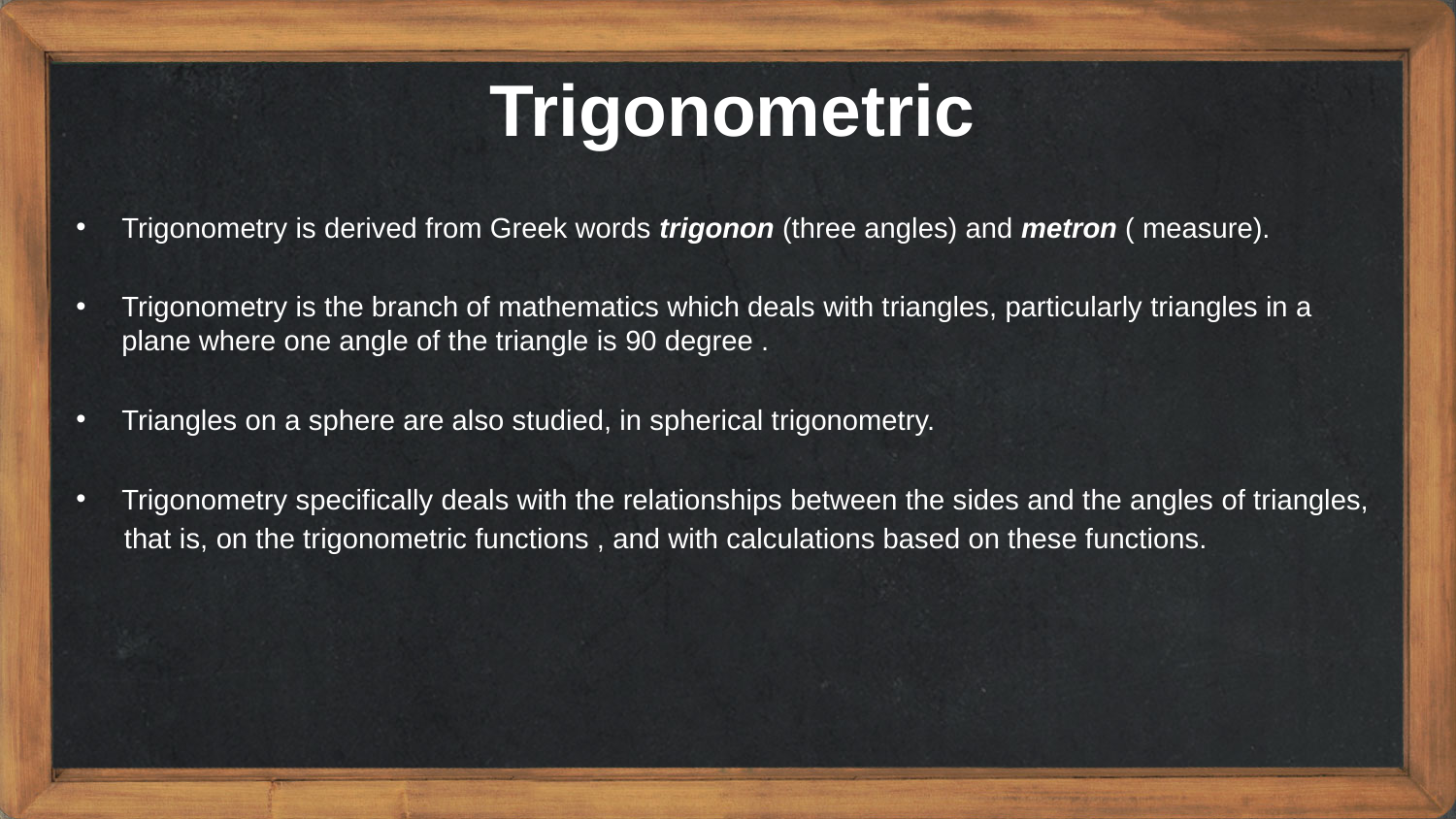

Trigonometric

Trigonometry is derived from Greek words trigonon (three angles) and metron ( measure).

Trigonometry is the branch of mathematics which deals with triangles, particularly triangles in a plane where one angle of the triangle is 90 degree .

Triangles on a sphere are also studied, in spherical trigonometry.

Trigonometry specifically deals with the relationships between the sides and the angles of triangles,
      that is, on the trigonometric functions , and with calculations based on these functions.